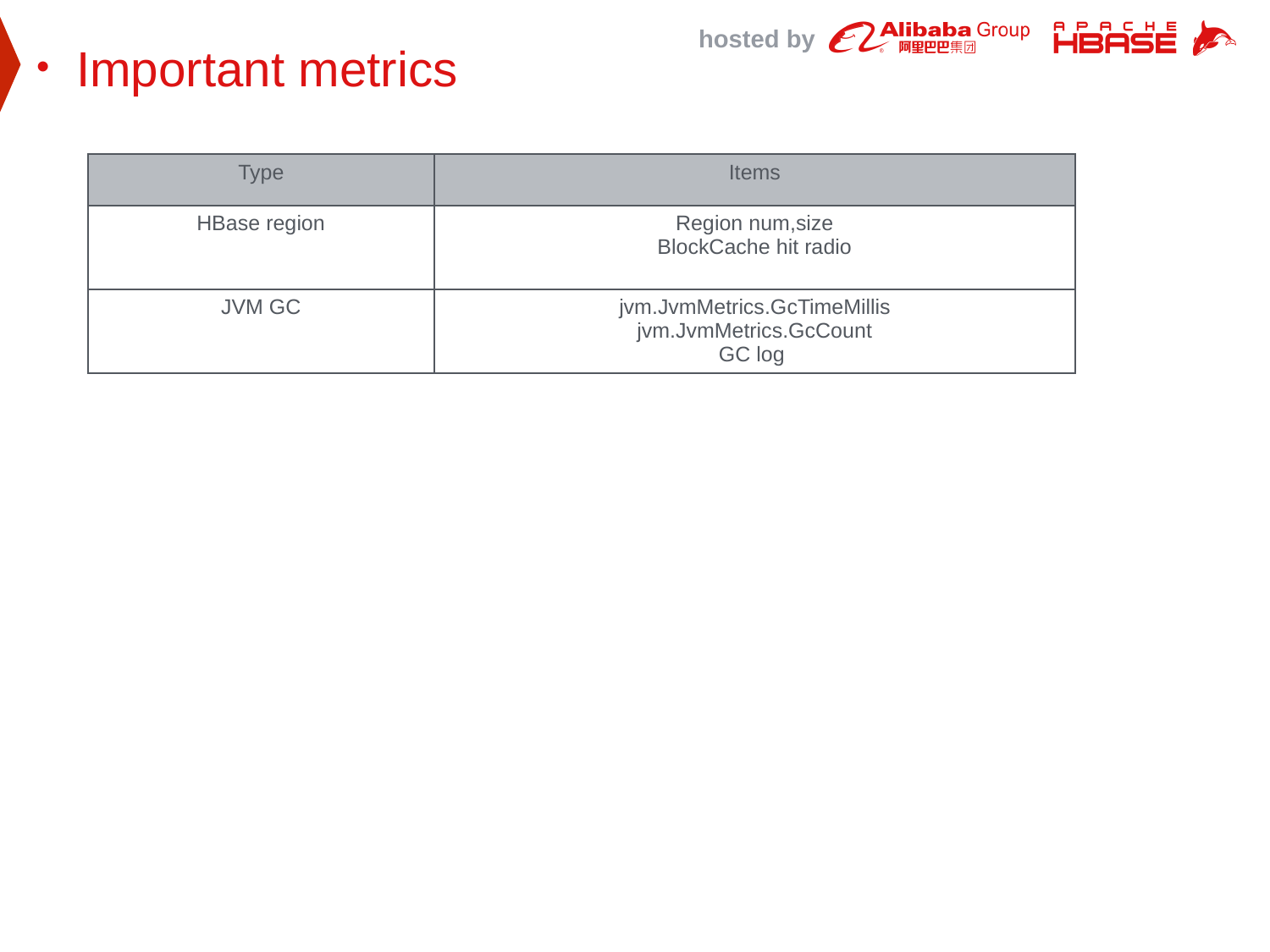

Important metrics

| Type | Items |
| --- | --- |
| HBase region | Region num,size BlockCache hit radio |
| JVM GC | jvm.JvmMetrics.GcTimeMillis jvm.JvmMetrics.GcCount GC log |